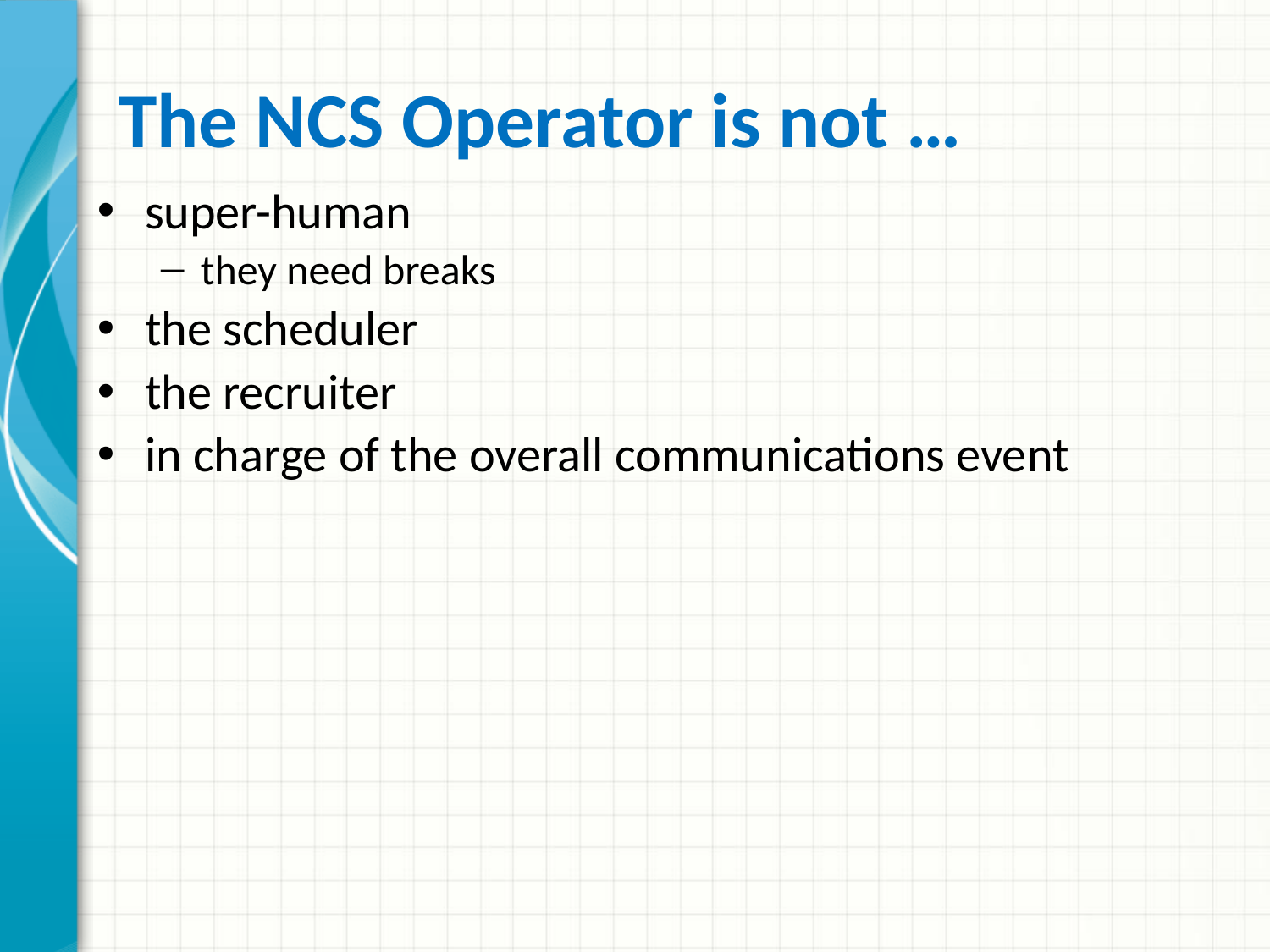

# The NCS Operator is not …
super-human
they need breaks
the scheduler
the recruiter
in charge of the overall communications event